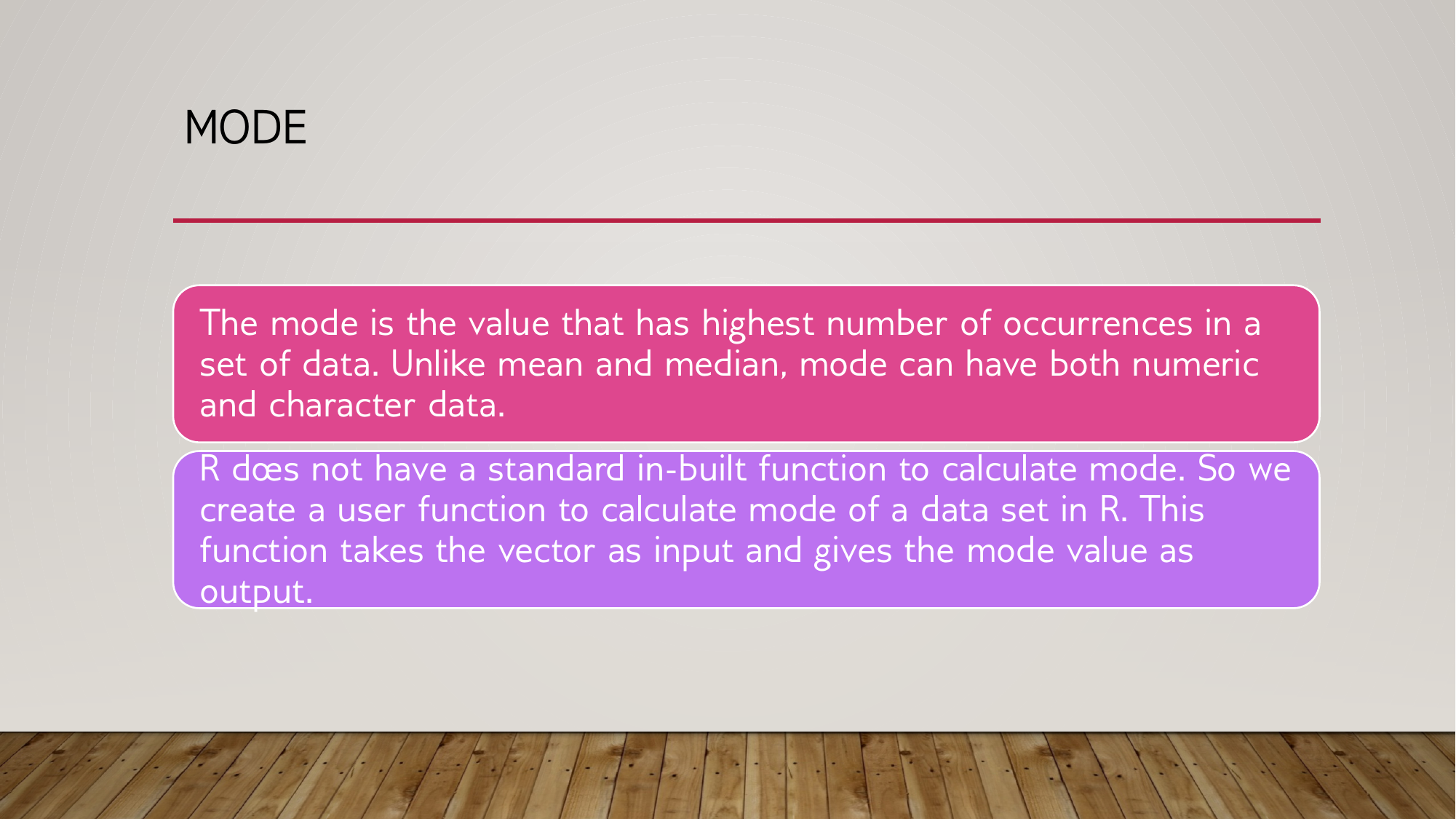

# Mode
The mode is the value that has highest number of occurrences in a set of data. Unlike mean and median, mode can have both numeric and character data.
R does not have a standard in-built function to calculate mode. So we create a user function to calculate mode of a data set in R. This function takes the vector as input and gives the mode value as output.